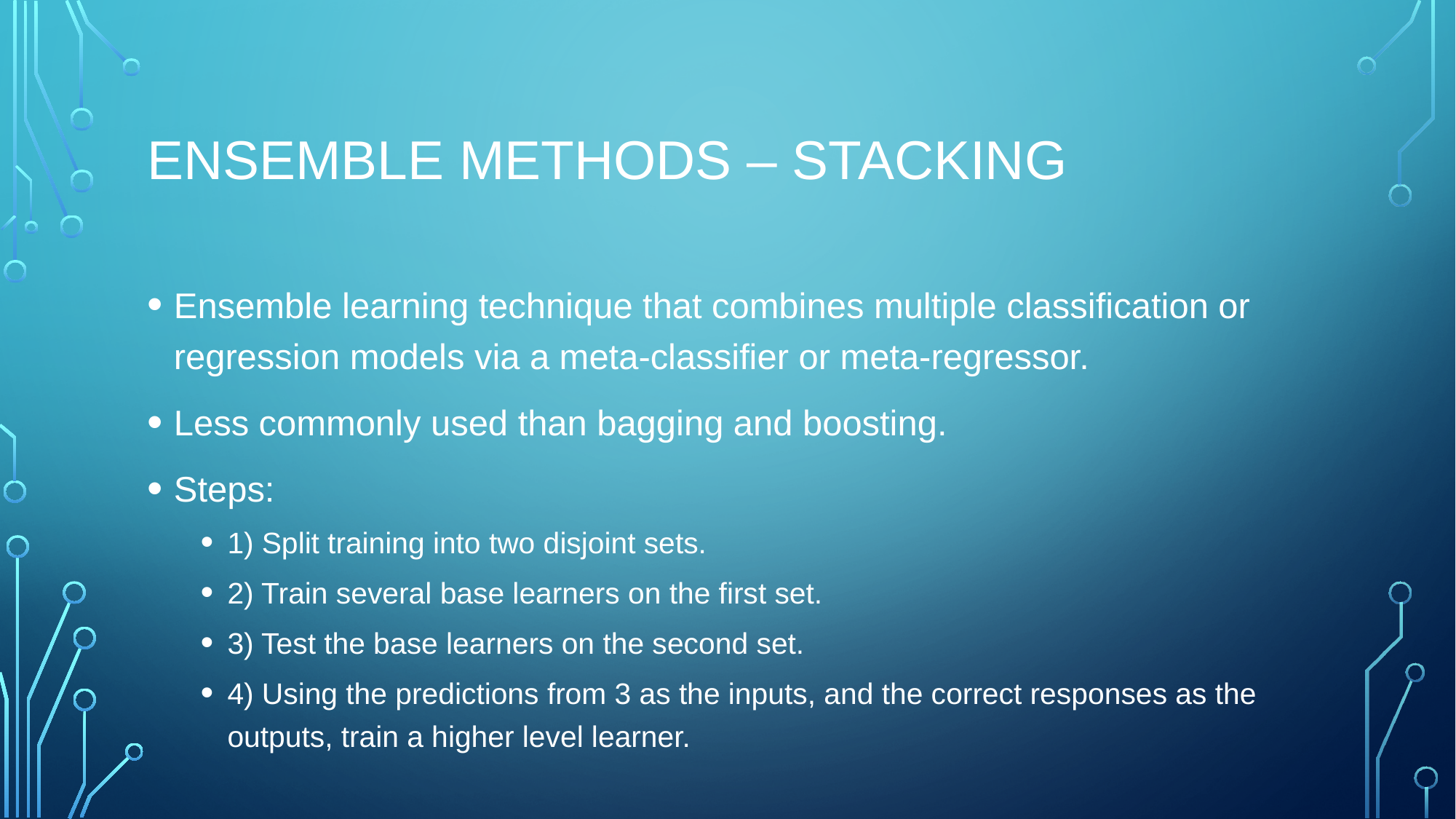

# Ensemble Methods – Stacking
Ensemble learning technique that combines multiple classification or regression models via a meta-classifier or meta-regressor.
Less commonly used than bagging and boosting.
Steps:
1) Split training into two disjoint sets.
2) Train several base learners on the first set.
3) Test the base learners on the second set.
4) Using the predictions from 3 as the inputs, and the correct responses as the outputs, train a higher level learner.